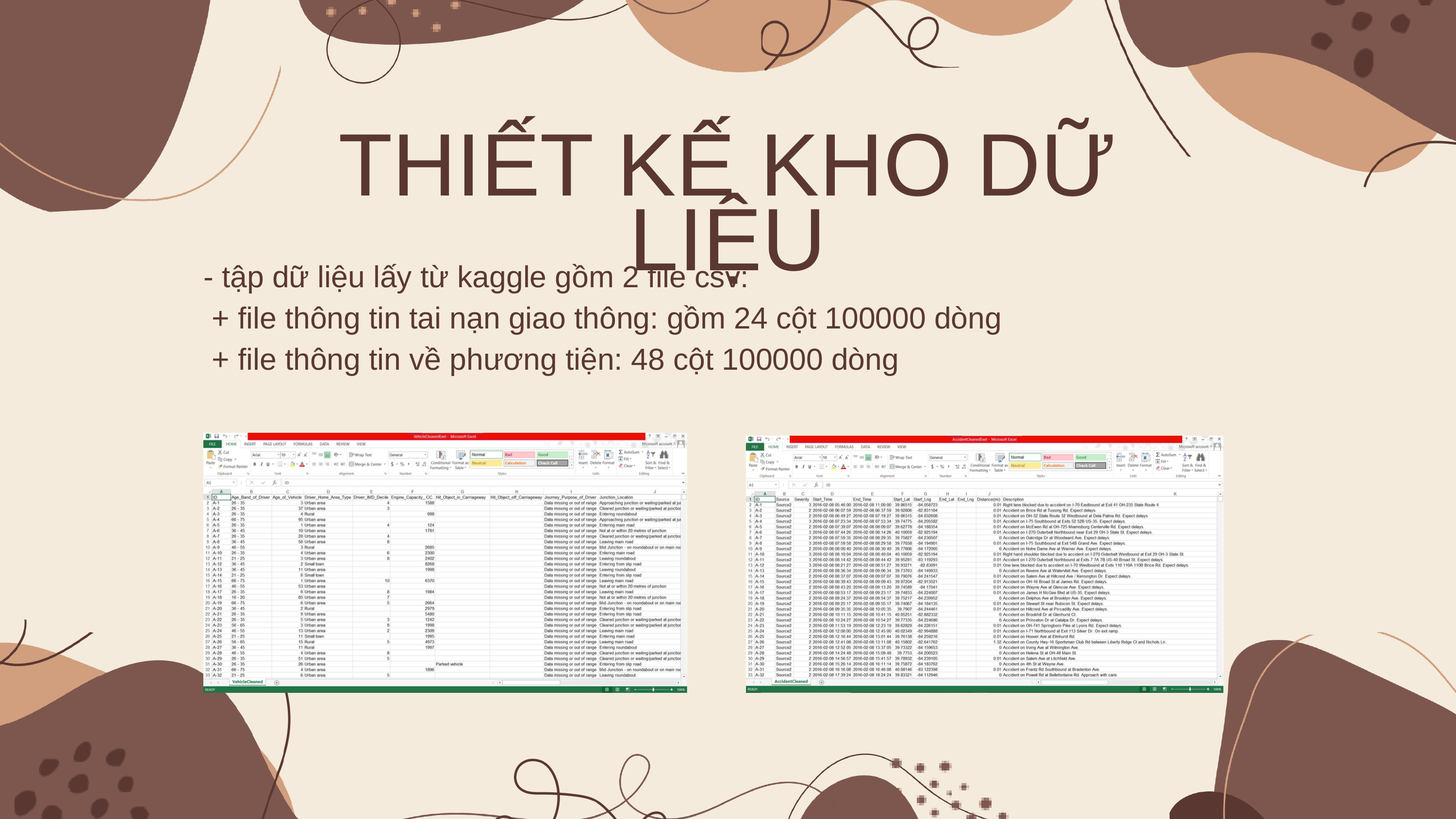

THIẾT KẾ KHO DỮ LIỆU
- tập dữ liệu lấy từ kaggle gồm 2 file csv:
 + file thông tin tai nạn giao thông: gồm 24 cột 100000 dòng
 + file thông tin về phương tiện: 48 cột 100000 dòng